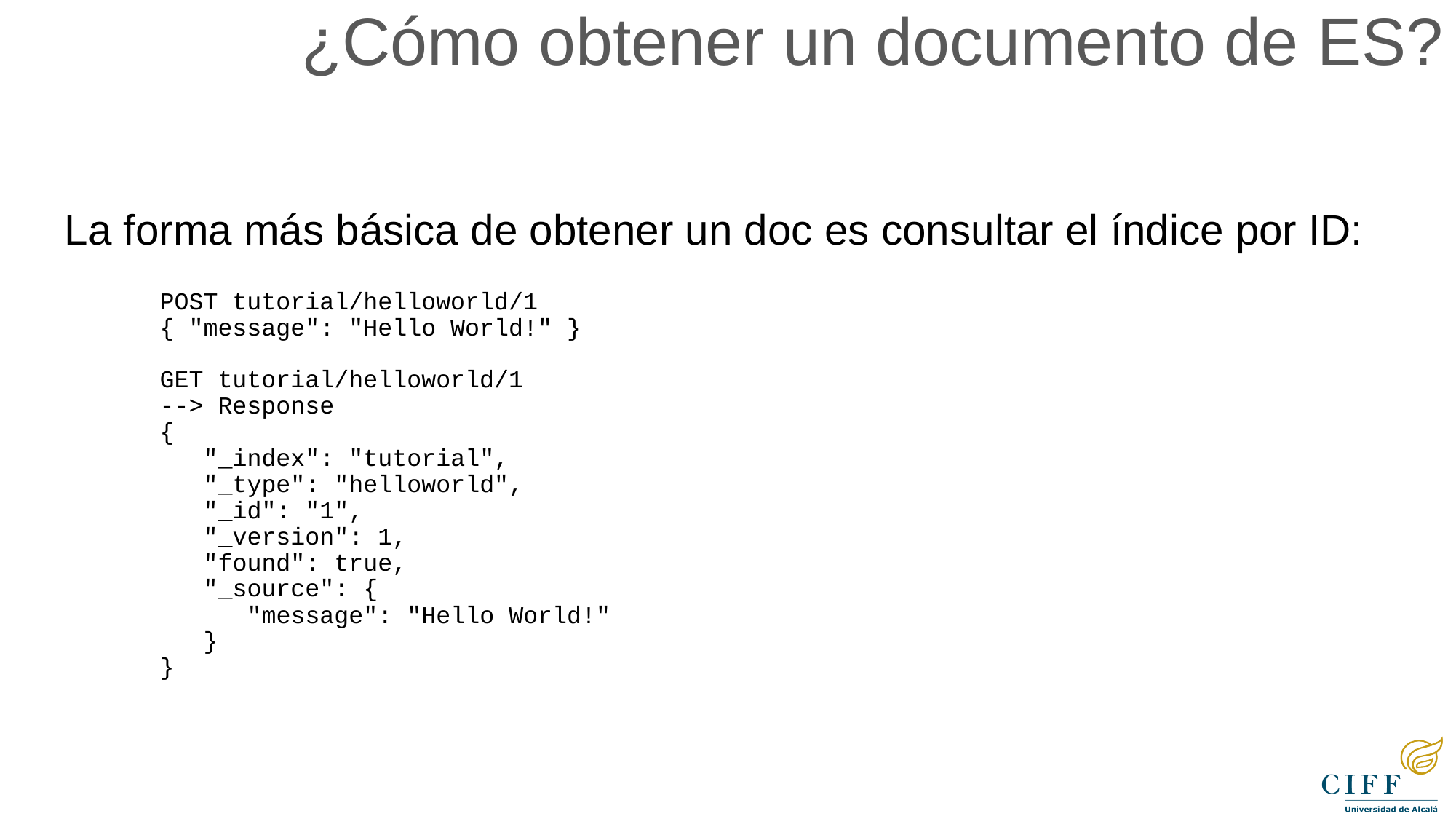

¿Cómo obtener un documento de ES?
La forma más básica de obtener un doc es consultar el índice por ID:

POST tutorial/helloworld/1
{ "message": "Hello World!" }

GET tutorial/helloworld/1
--> Response
{
   "_index": "tutorial",
   "_type": "helloworld",
   "_id": "1",
   "_version": 1,
   "found": true,
   "_source": {
      "message": "Hello World!"
   }
}